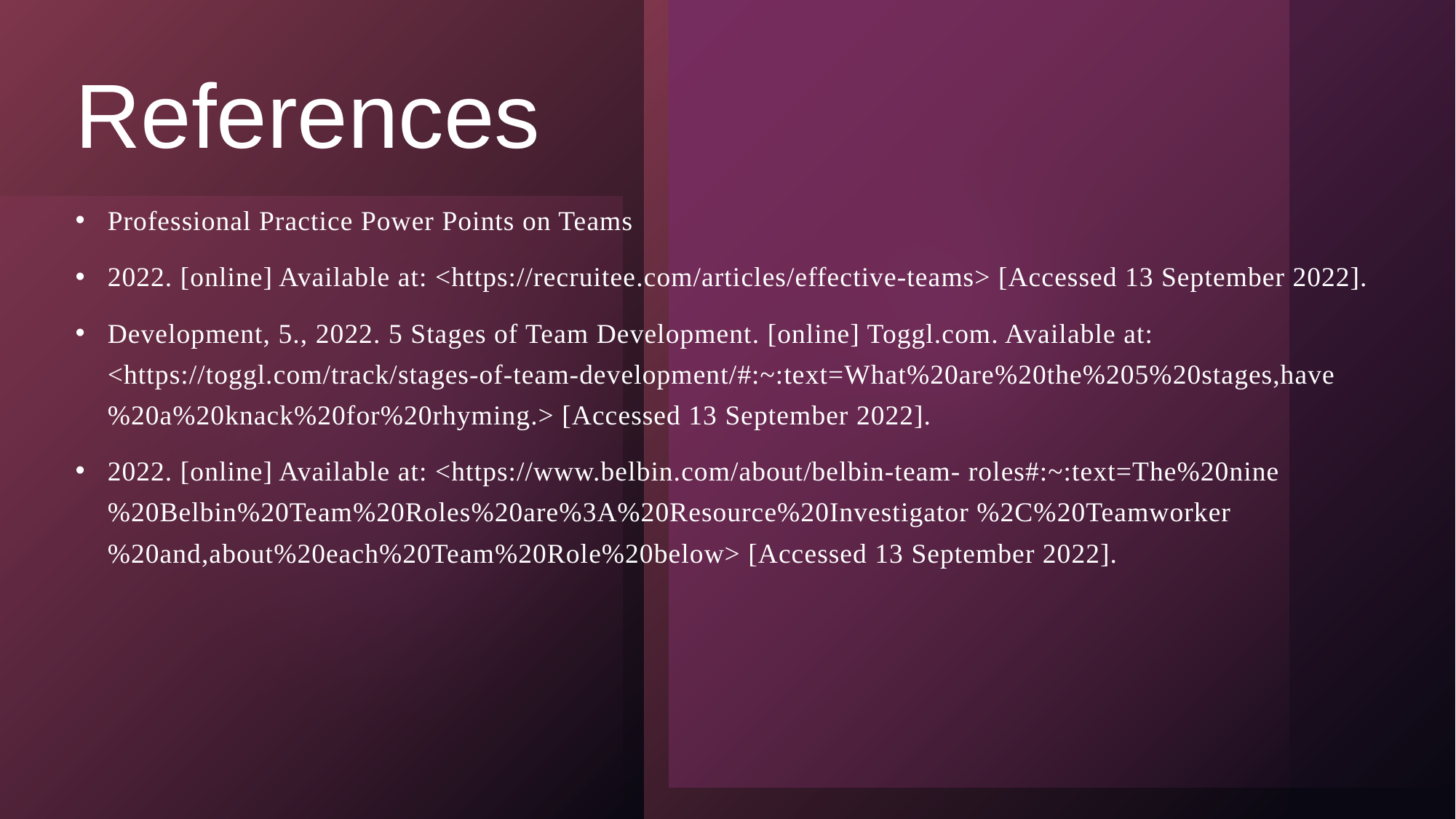

# References
Professional Practice Power Points on Teams
2022. [online] Available at: <https://recruitee.com/articles/effective-teams> [Accessed 13 September 2022].
Development, 5., 2022. 5 Stages of Team Development. [online] Toggl.com. Available at: <https://toggl.com/track/stages-of-team-development/#:~:text=What%20are%20the%205%20stages,have%20a%20knack%20for%20rhyming.> [Accessed 13 September 2022].
2022. [online] Available at: <https://www.belbin.com/about/belbin-team- roles#:~:text=The%20nine%20Belbin%20Team%20Roles%20are%3A%20Resource%20Investigator %2C%20Teamworker%20and,about%20each%20Team%20Role%20below> [Accessed 13 September 2022].